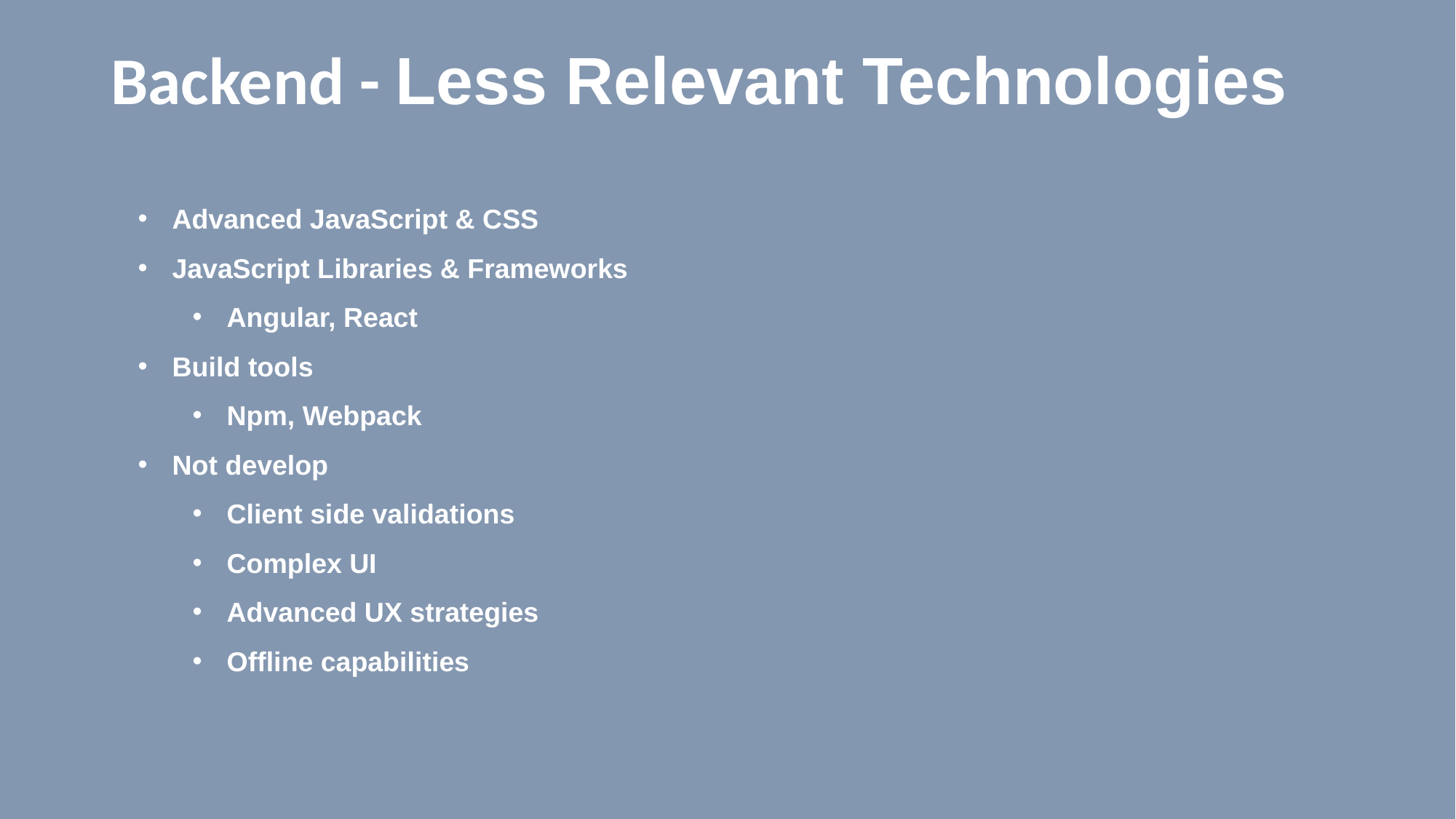

# Backend - Less Relevant Technologies
Advanced JavaScript & CSS
JavaScript Libraries & Frameworks
Angular, React
Build tools
Npm, Webpack
Not develop
Client side validations
Complex UI
Advanced UX strategies
Offline capabilities